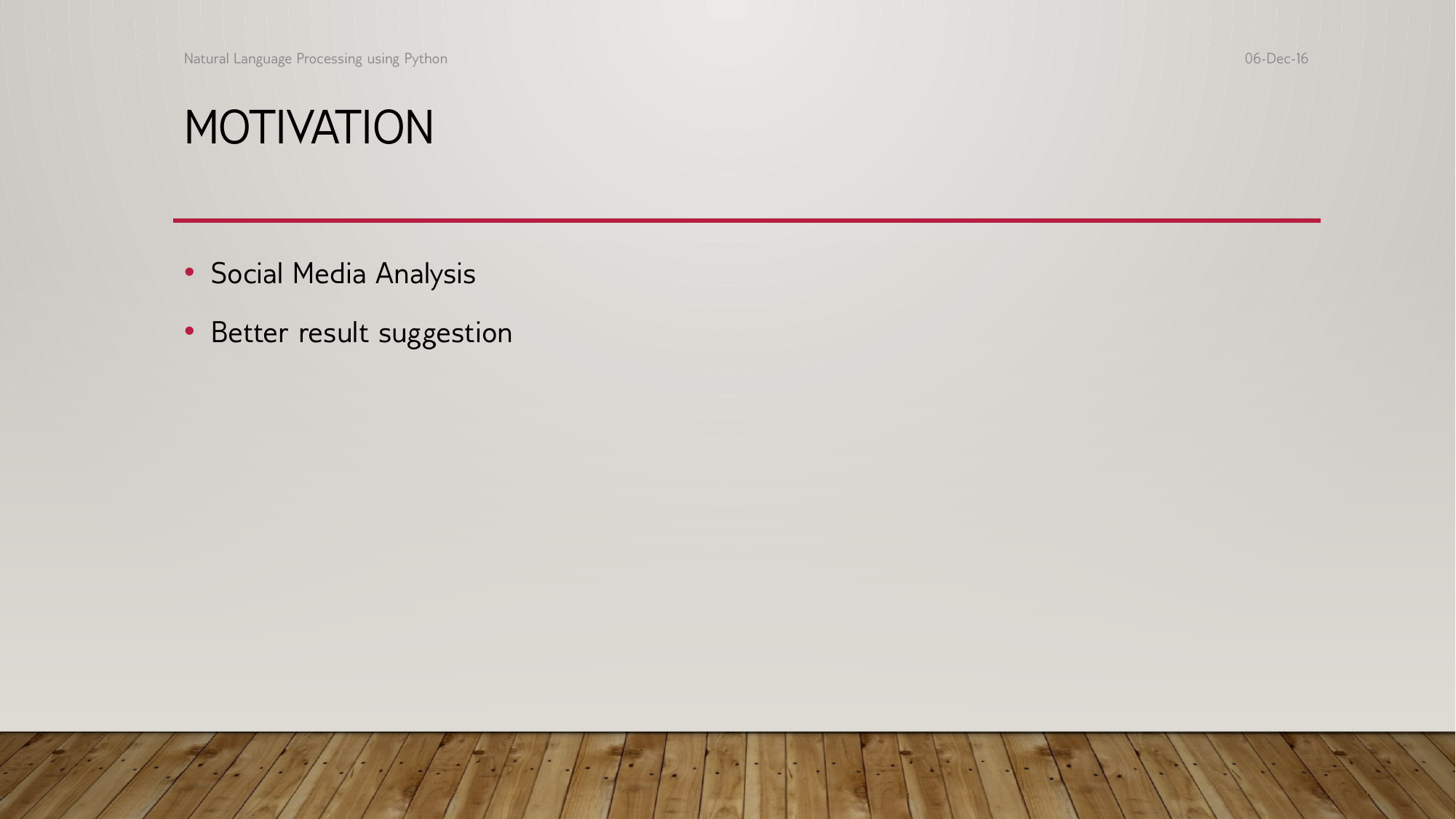

Natural Language Processing using Python
06-Dec-16
# Motivation
Social Media Analysis
Better result suggestion